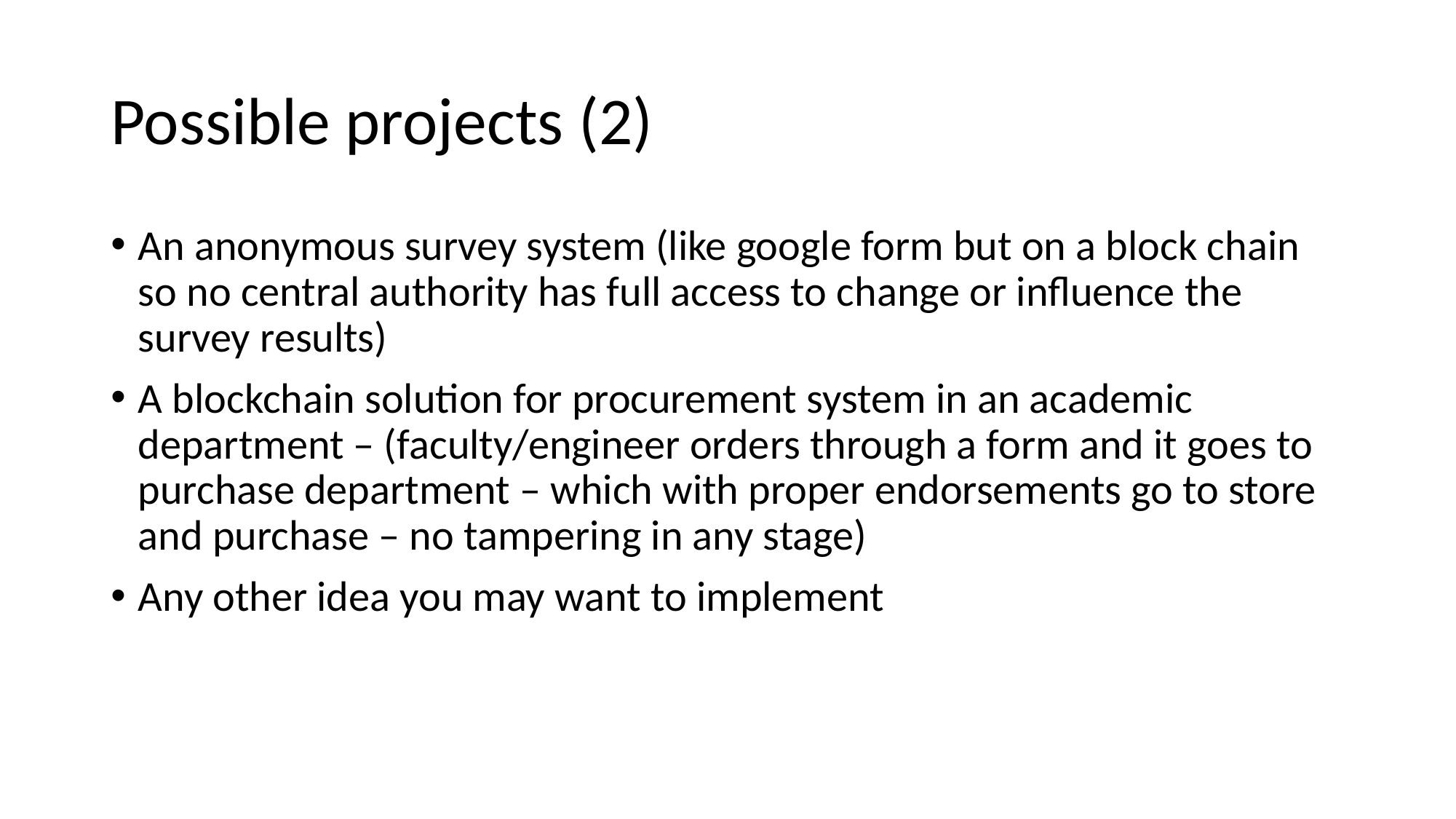

# Possible projects (2)
An anonymous survey system (like google form but on a block chain so no central authority has full access to change or influence the survey results)
A blockchain solution for procurement system in an academic department – (faculty/engineer orders through a form and it goes to purchase department – which with proper endorsements go to store and purchase – no tampering in any stage)
Any other idea you may want to implement